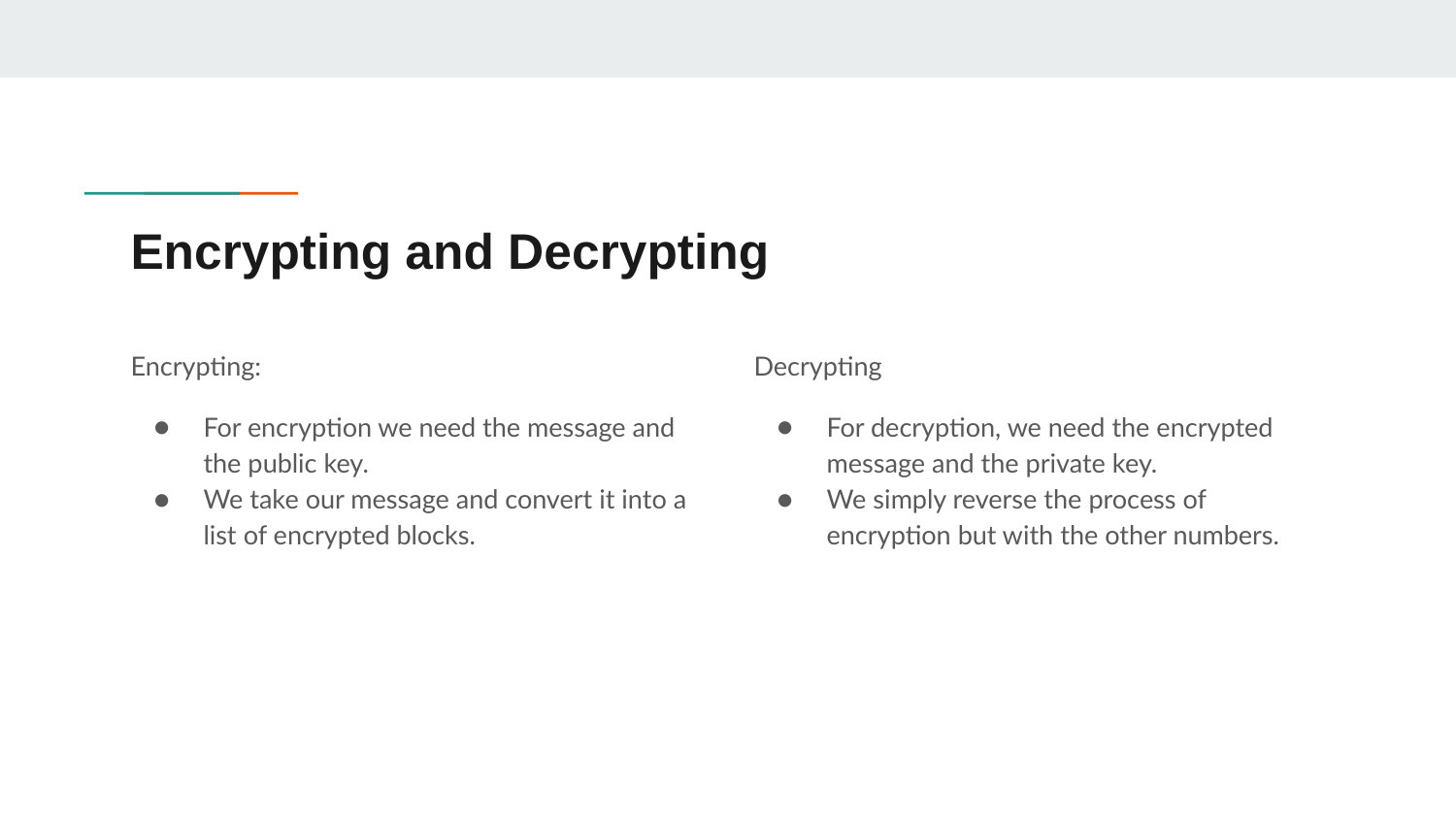

# Encrypting and Decrypting
Encrypting:
For encryption we need the message and the public key.
We take our message and convert it into a list of encrypted blocks.
Decrypting
For decryption, we need the encrypted message and the private key.
We simply reverse the process of encryption but with the other numbers.